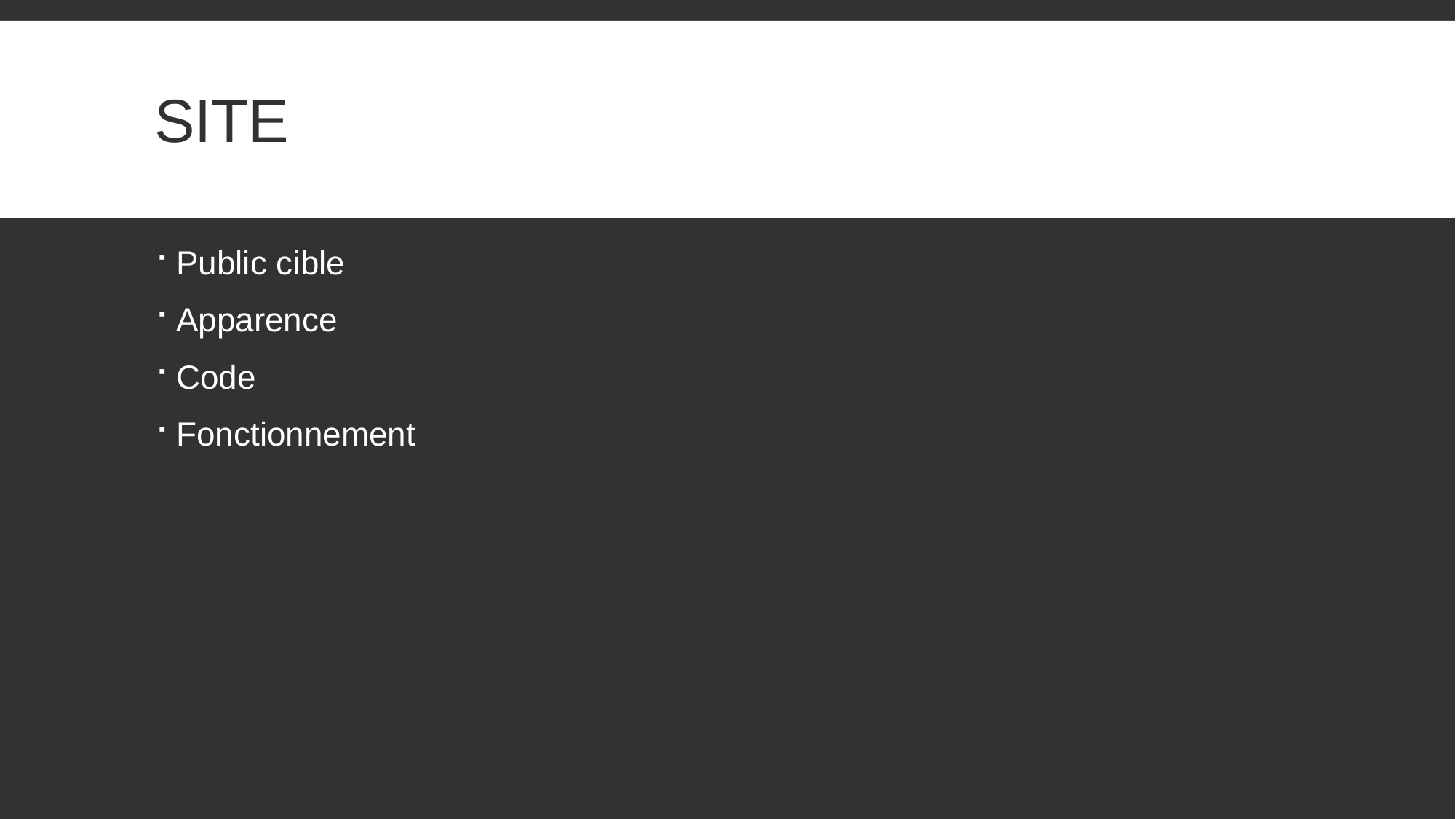

# Site
Public cible
Apparence
Code
Fonctionnement